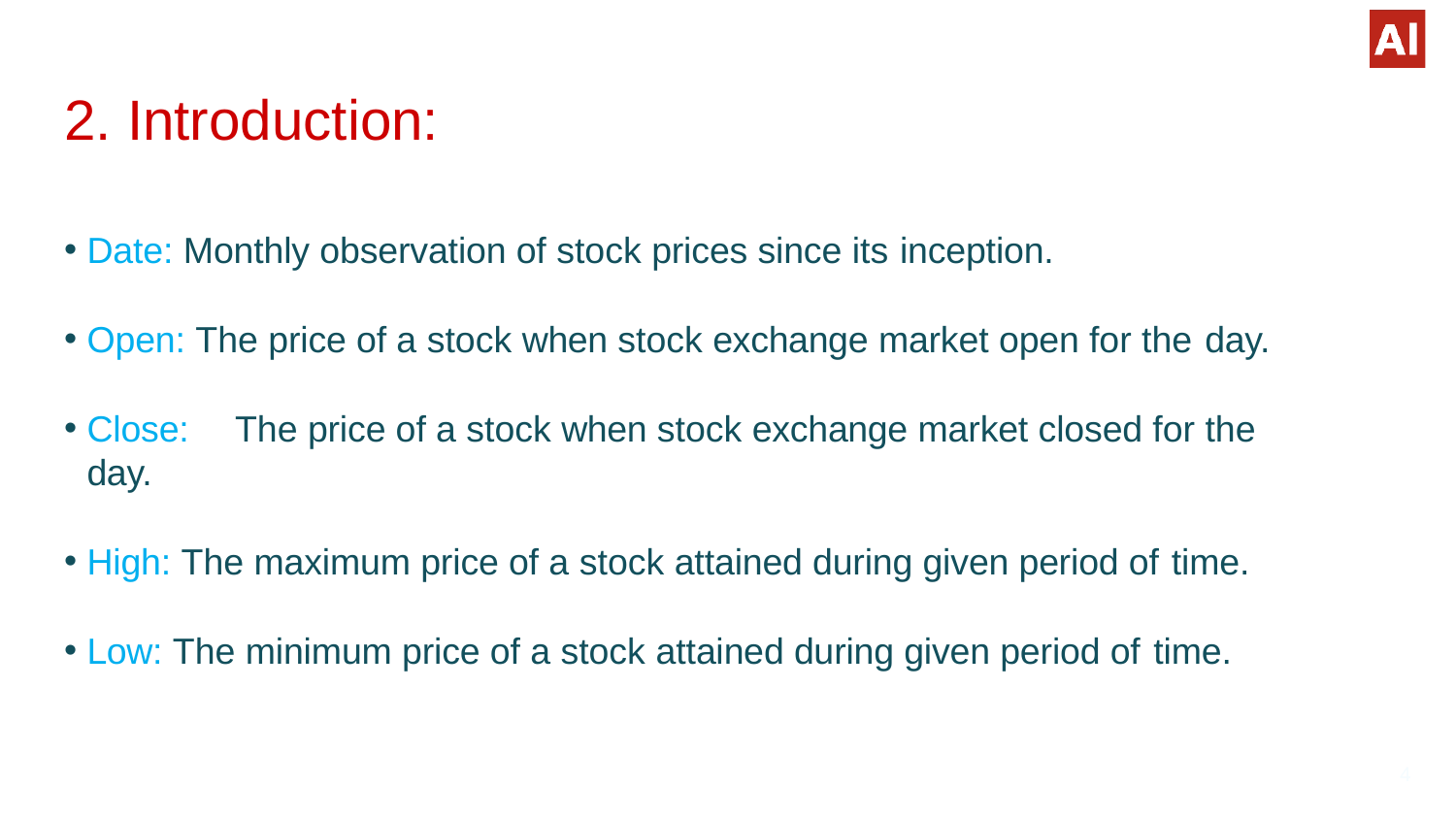

# 2. Introduction:
Date: Monthly observation of stock prices since its inception.

Open: The price of a stock when stock exchange market open for the day.

Close:	The price of a stock when stock exchange market closed for the day.

High: The maximum price of a stock attained during given period of time.

Low: The minimum price of a stock attained during given period of time.
4